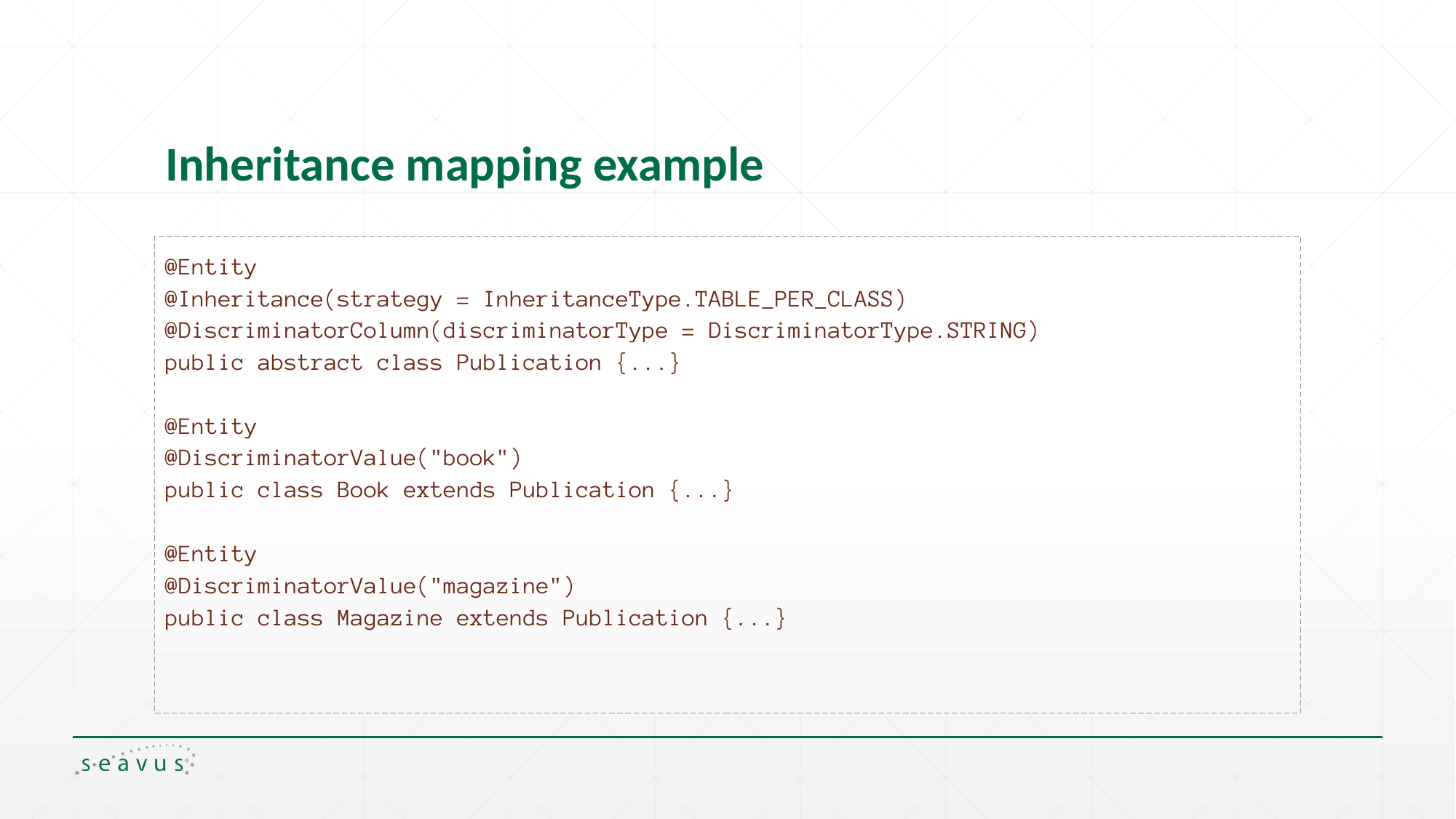

# Inheritance mapping example
@Entity
@Inheritance(strategy = InheritanceType.TABLE_PER_CLASS)
@DiscriminatorColumn(discriminatorType = DiscriminatorType.STRING)
public abstract class Publication {...}

@Entity
@DiscriminatorValue("book")
public class Book extends Publication {...}

@Entity
@DiscriminatorValue("magazine")
public class Magazine extends Publication {...}